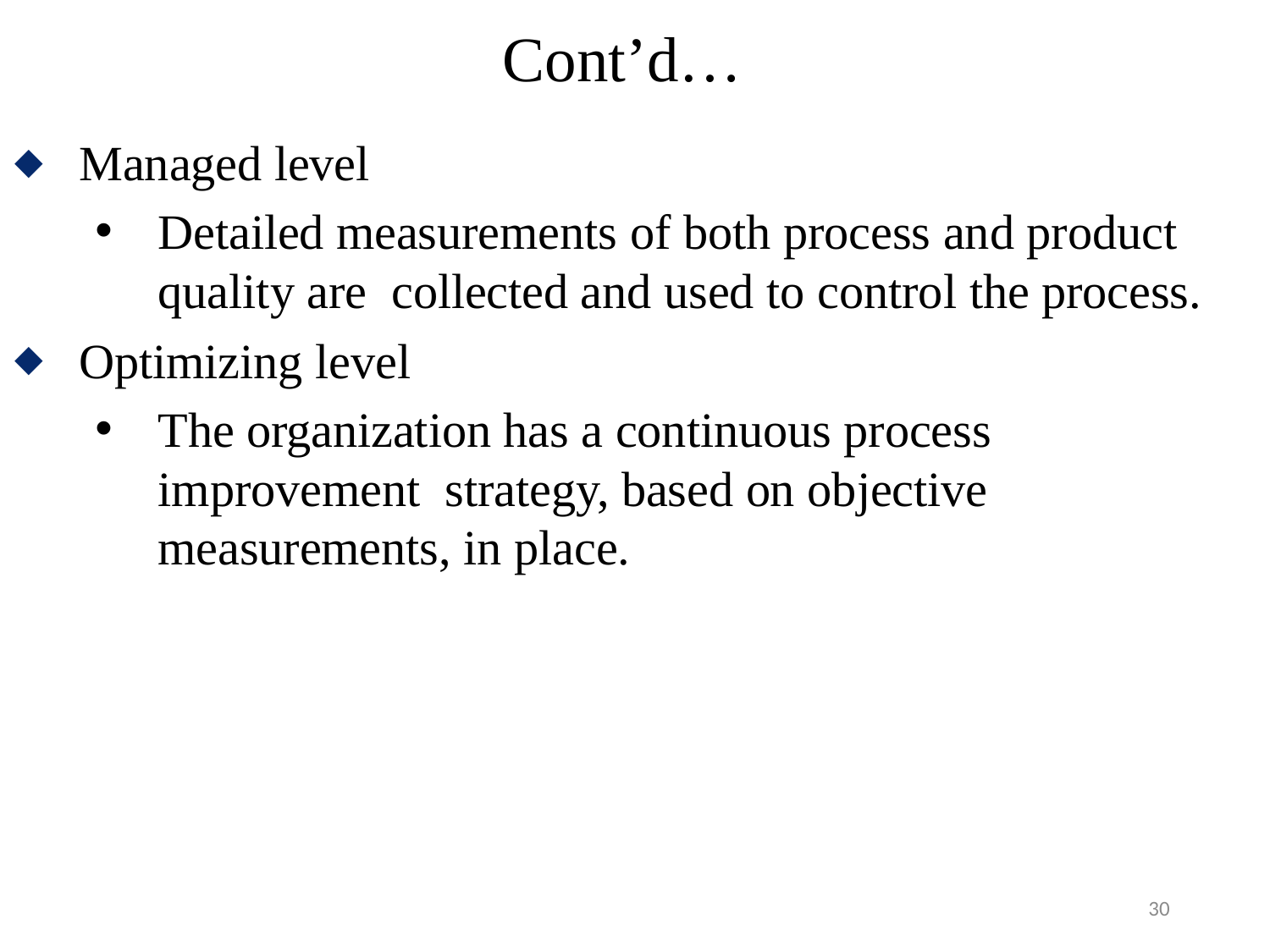

# Cont’d…
Managed level
Detailed measurements of both process and product quality are  collected and used to control the process.
Optimizing level
The organization has a continuous process improvement  strategy, based on objective measurements, in place.

30